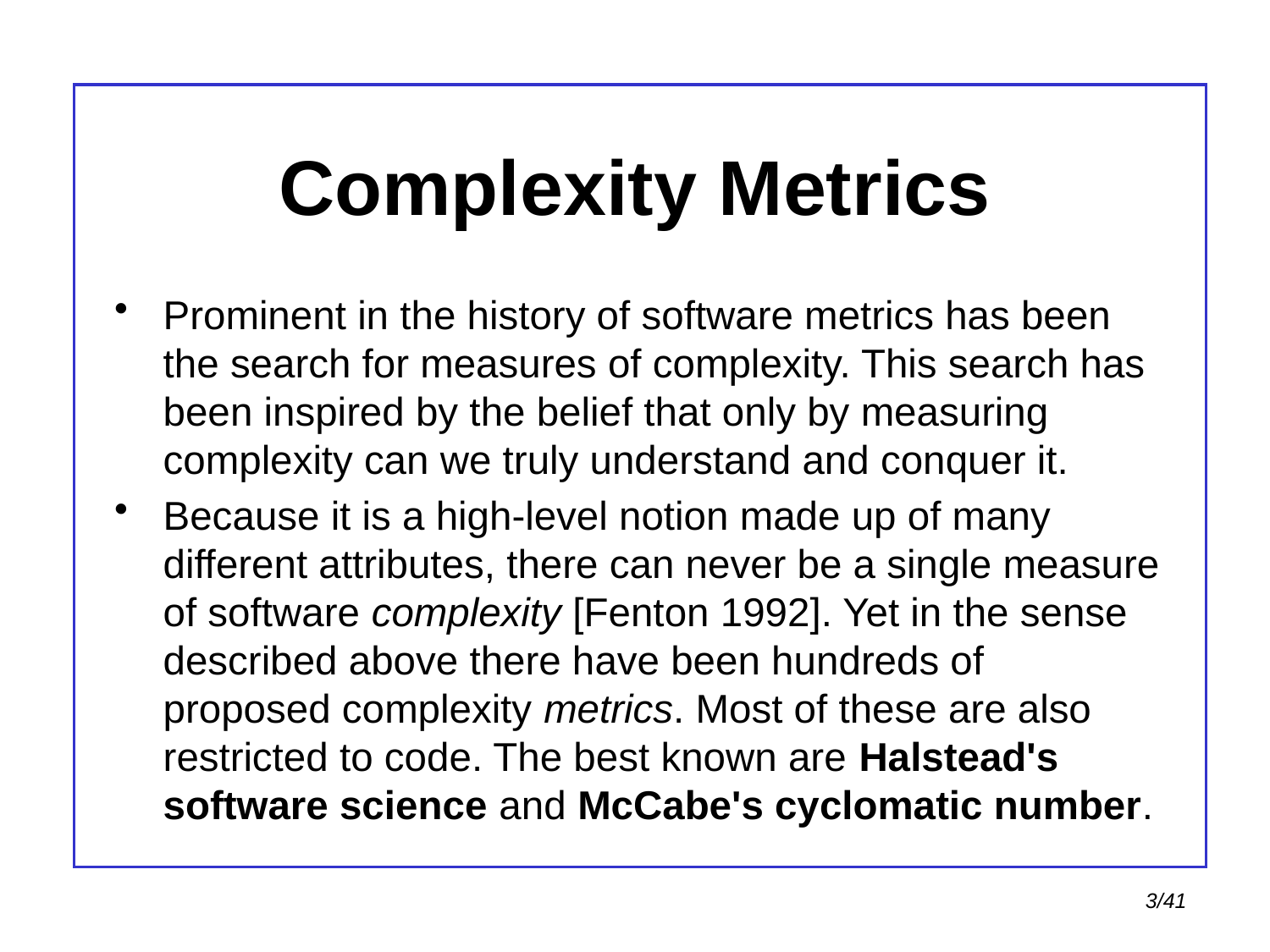

# Complexity Metrics
Prominent in the history of software metrics has been the search for measures of complexity. This search has been inspired by the belief that only by measuring complexity can we truly understand and conquer it.
Because it is a high-level notion made up of many different attributes, there can never be a single measure of software complexity [Fenton 1992]. Yet in the sense described above there have been hundreds of proposed complexity metrics. Most of these are also restricted to code. The best known are Halstead's software science and McCabe's cyclomatic number.